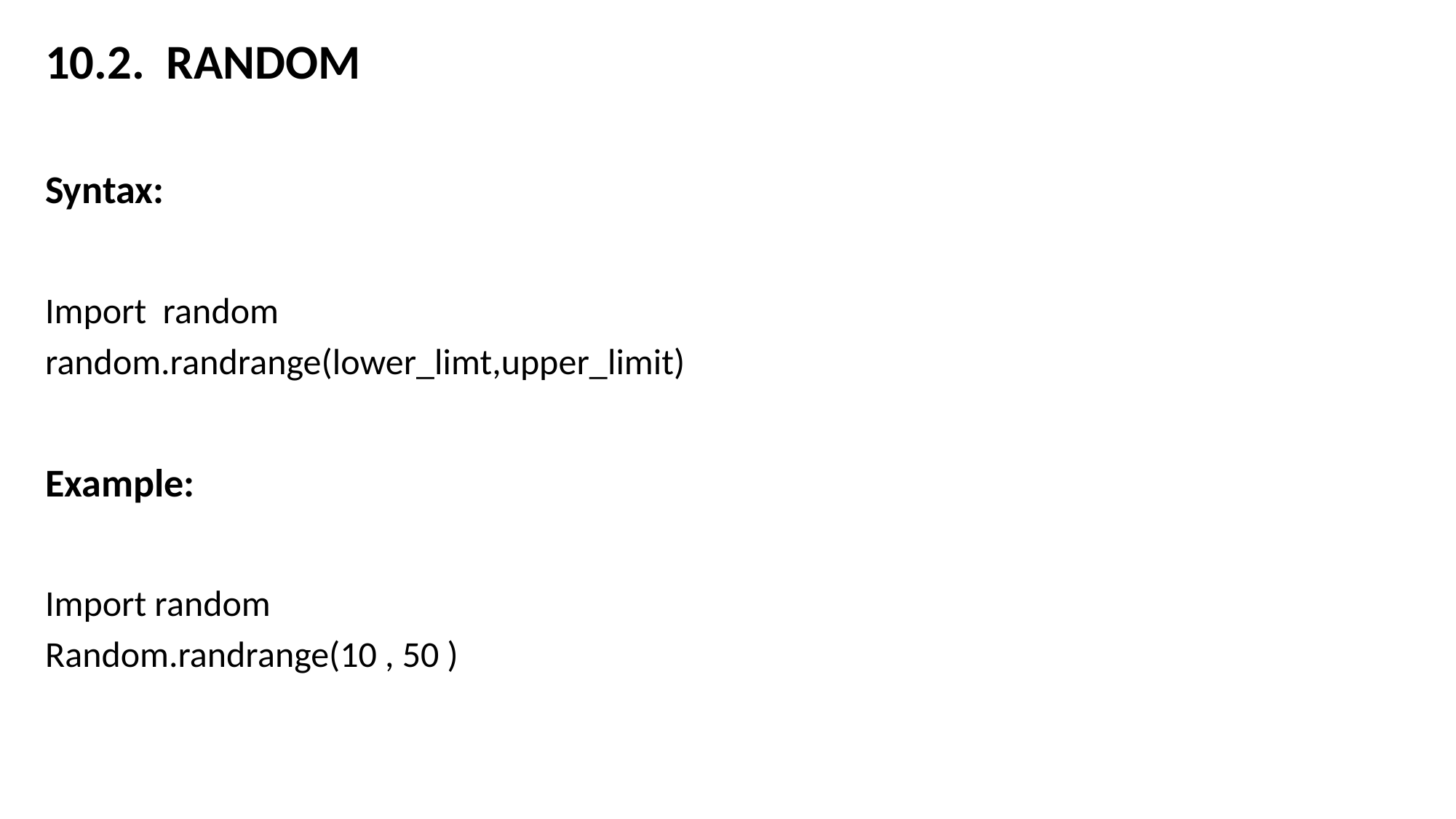

10.2.  RANDOM

Syntax:

Import  random
random.randrange(lower_limt,upper_limit)

Example:

Import random
Random.randrange(10 , 50 )